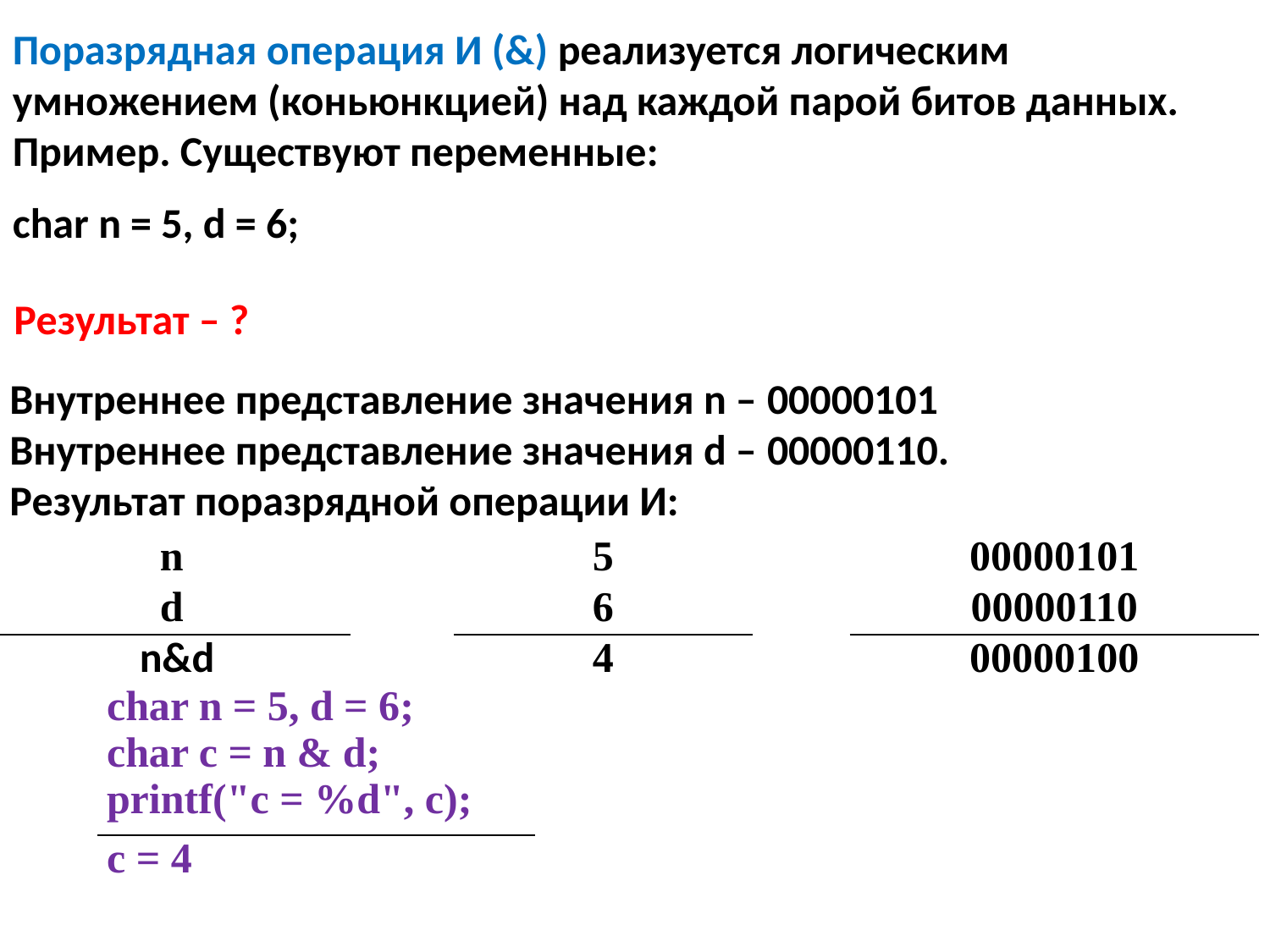

Поразрядная операция И (&) реализуется логическим умножением (коньюнкцией) над каждой парой битов данных.
Пример. Существуют переменные:
char n = 5, d = 6;
Результат – ?
Внутреннее представление значения n – 00000101
Внутреннее представление значения d – 00000110.
Результат поразрядной операции И:
| n |  | 5 |  | 00000101 |
| --- | --- | --- | --- | --- |
| d |  | 6 |  | 00000110 |
| n&d |  | 4 |  | 00000100 |
| char n = 5, d = 6; char c = n & d; printf("c = %d", c); |
| --- |
| c = 4 |